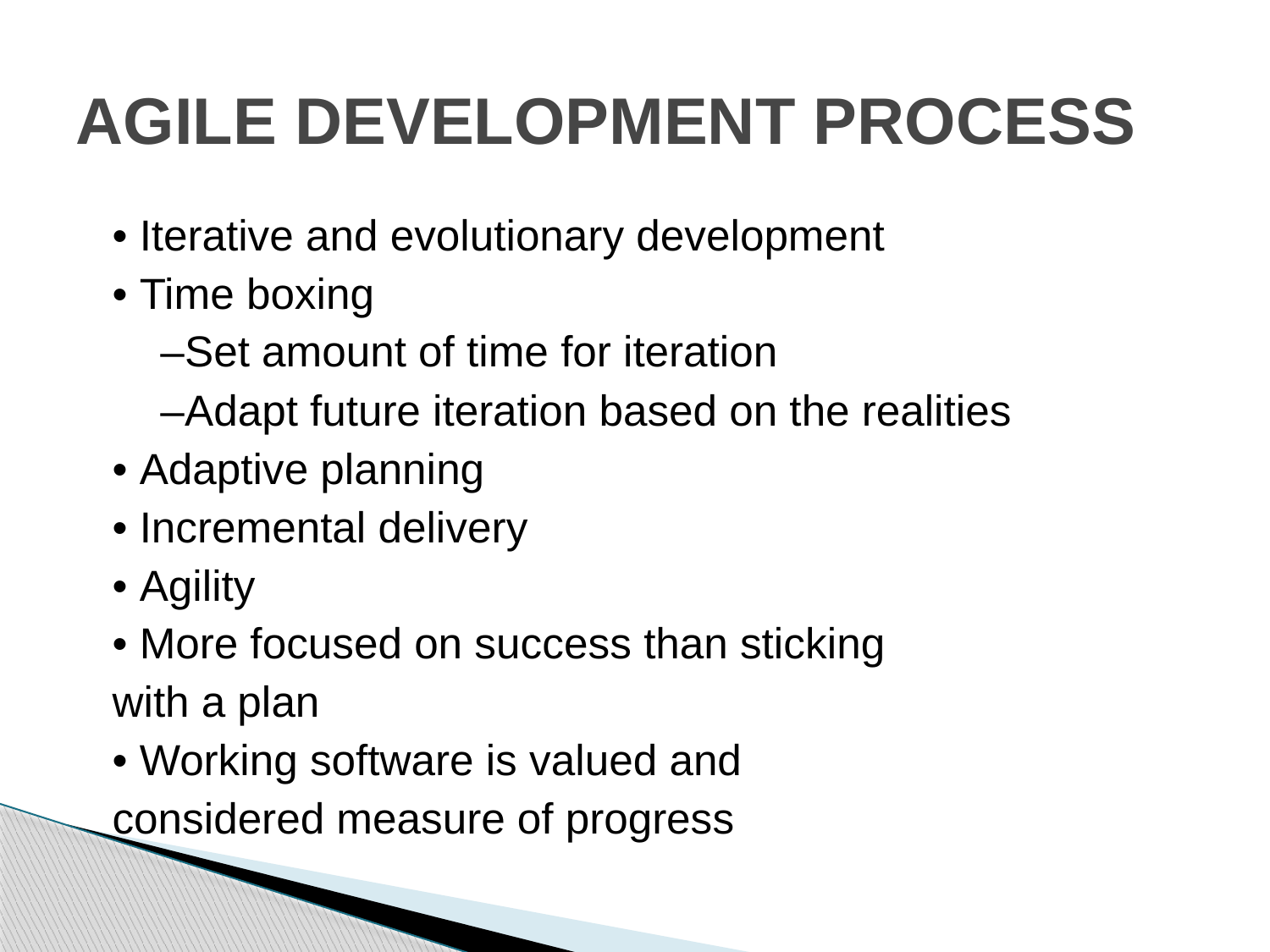

# AGILE DEVELOPMENT PROCESS
• Iterative and evolutionary development
• Time boxing
    –Set amount of time for iteration
    –Adapt future iteration based on the realities
• Adaptive planning
• Incremental delivery
• Agility
• More focused on success than sticking
with a plan
• Working software is valued and
considered measure of progress